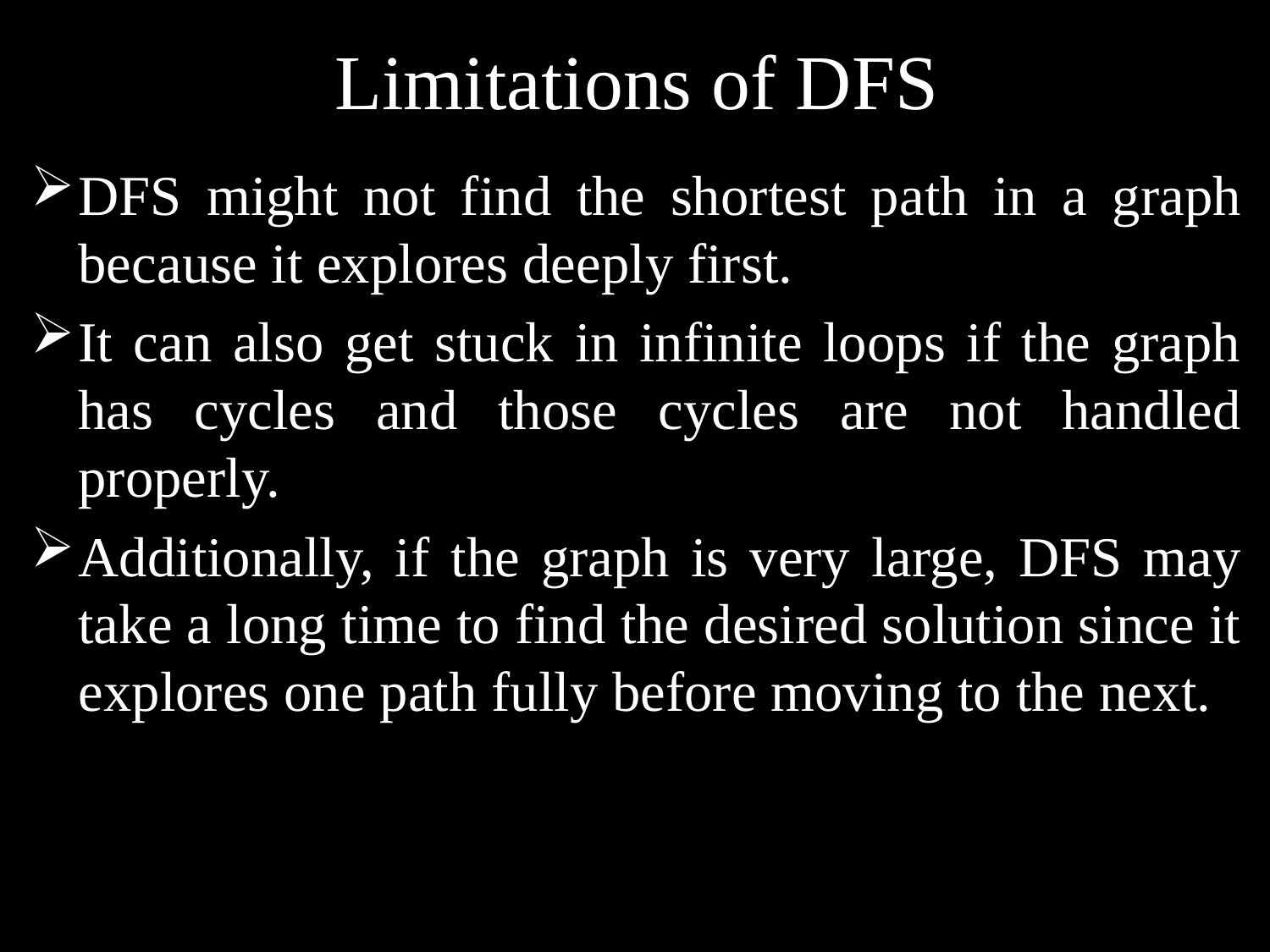

# Limitations of DFS
DFS might not find the shortest path in a graph because it explores deeply first.
It can also get stuck in infinite loops if the graph has cycles and those cycles are not handled properly.
Additionally, if the graph is very large, DFS may take a long time to find the desired solution since it explores one path fully before moving to the next.